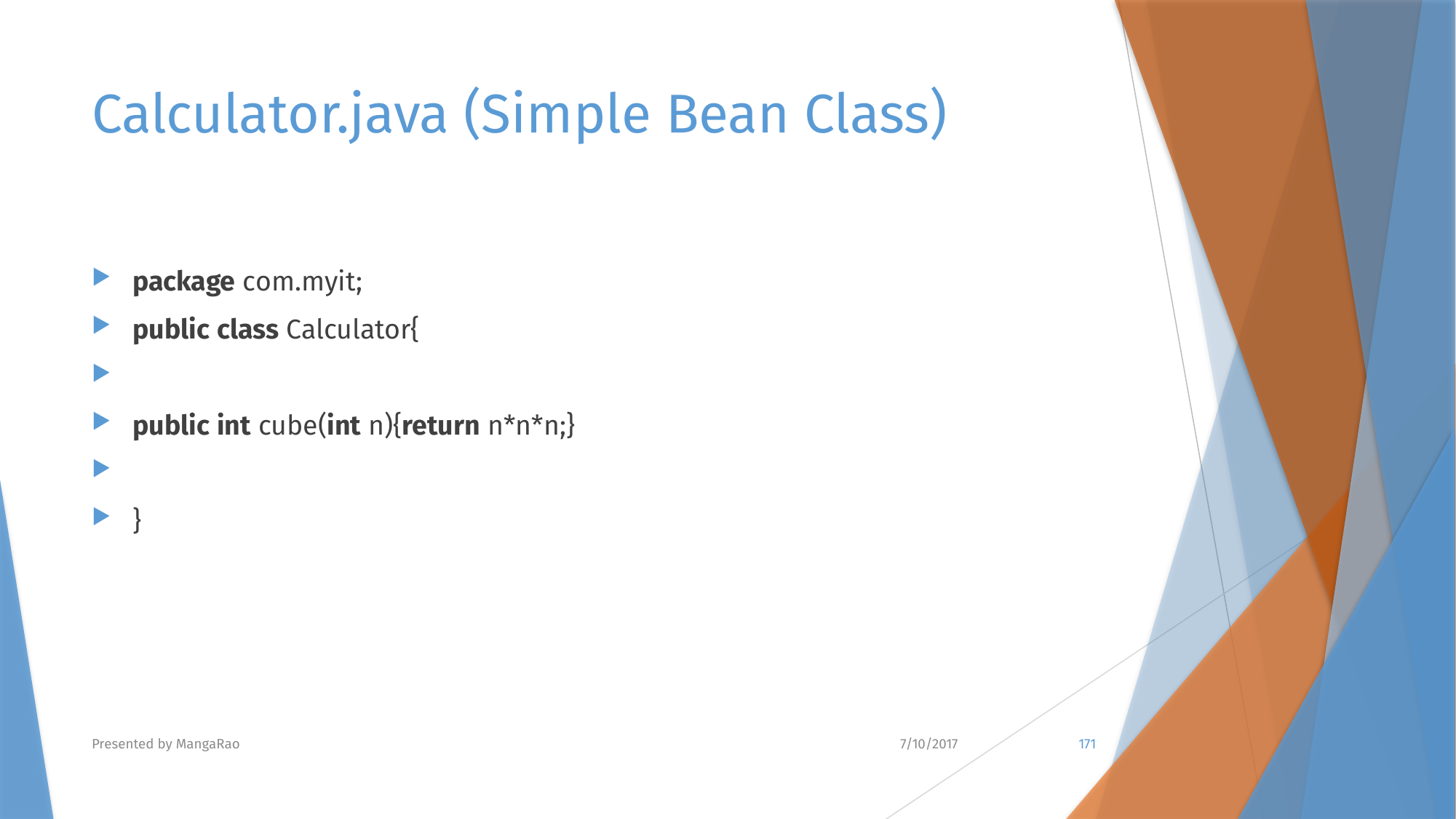

# Calculator.java (Simple Bean Class)
package com.myit;
public class Calculator{

public int cube(int n){return n*n*n;}

}

Presented by MangaRao
7/10/2017
171